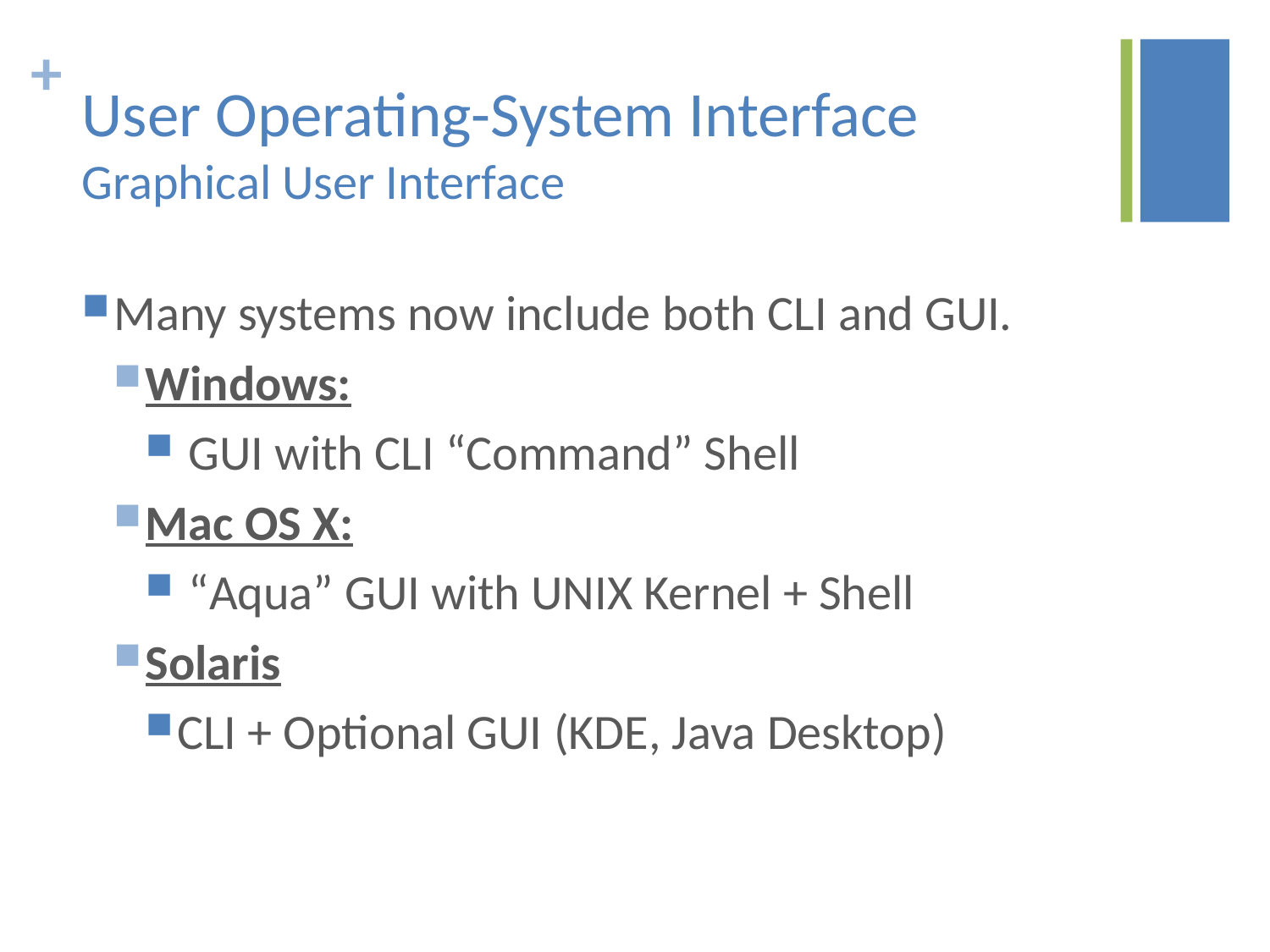

# User Operating-System Interface Graphical User Interface
Many systems now include both CLI and GUI.
Windows:
 GUI with CLI “Command” Shell
Mac OS X:
 “Aqua” GUI with UNIX Kernel + Shell
Solaris
CLI + Optional GUI (KDE, Java Desktop)